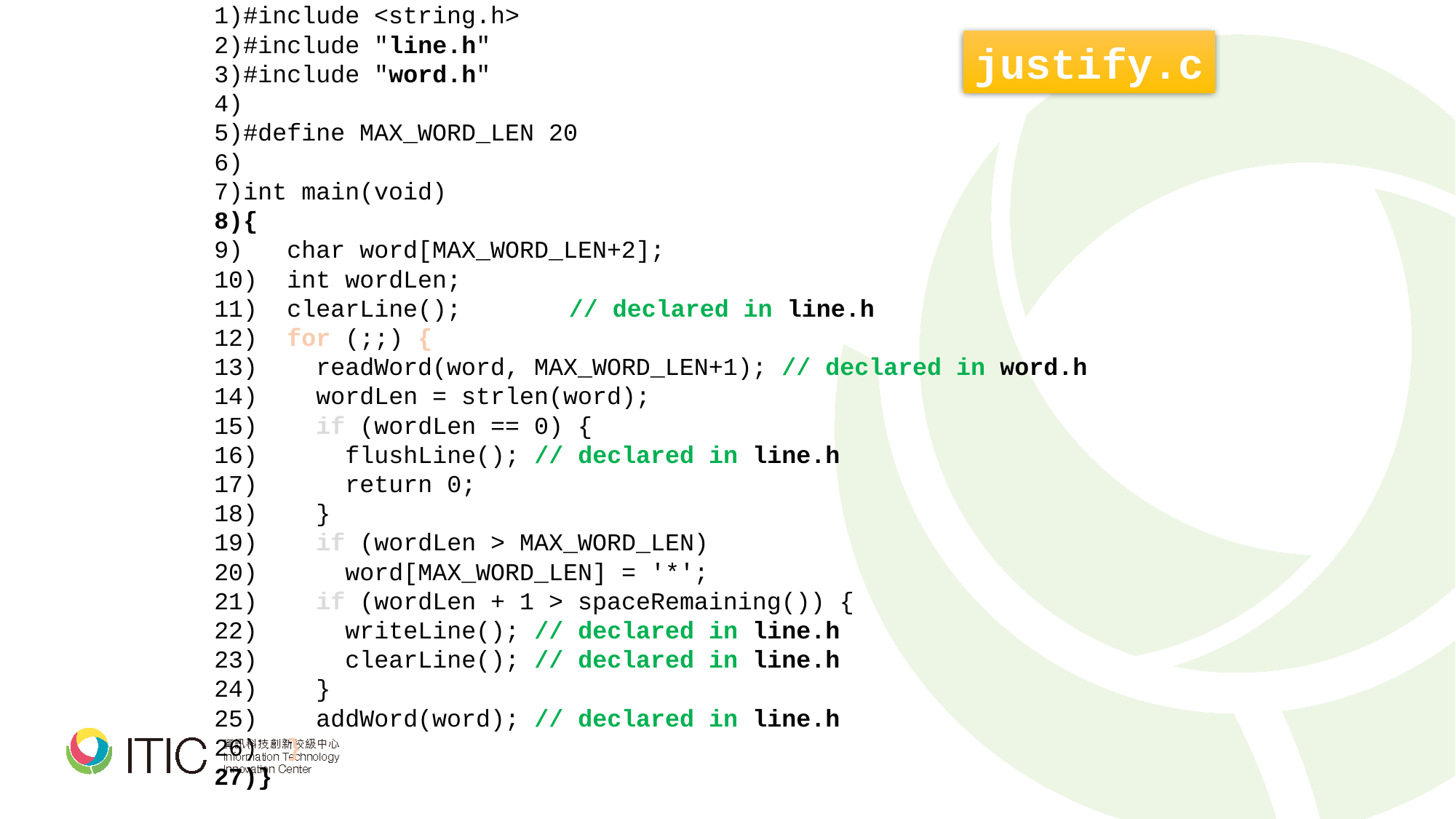

#include <string.h>
#include "line.h"
#include "word.h"

#define MAX_WORD_LEN 20

int main(void)
{
   char word[MAX_WORD_LEN+2];
  int wordLen;
  clearLine();	// declared in line.h
  for (;;) {
    readWord(word, MAX_WORD_LEN+1); // declared in word.h
    wordLen = strlen(word);
    if (wordLen == 0) {
      flushLine(); // declared in line.h
      return 0;
    }
    if (wordLen > MAX_WORD_LEN)
      word[MAX_WORD_LEN] = '*';
    if (wordLen + 1 > spaceRemaining()) {
      writeLine(); // declared in line.h
      clearLine(); // declared in line.h
    }
    addWord(word); // declared in line.h
  }
}
justify.c